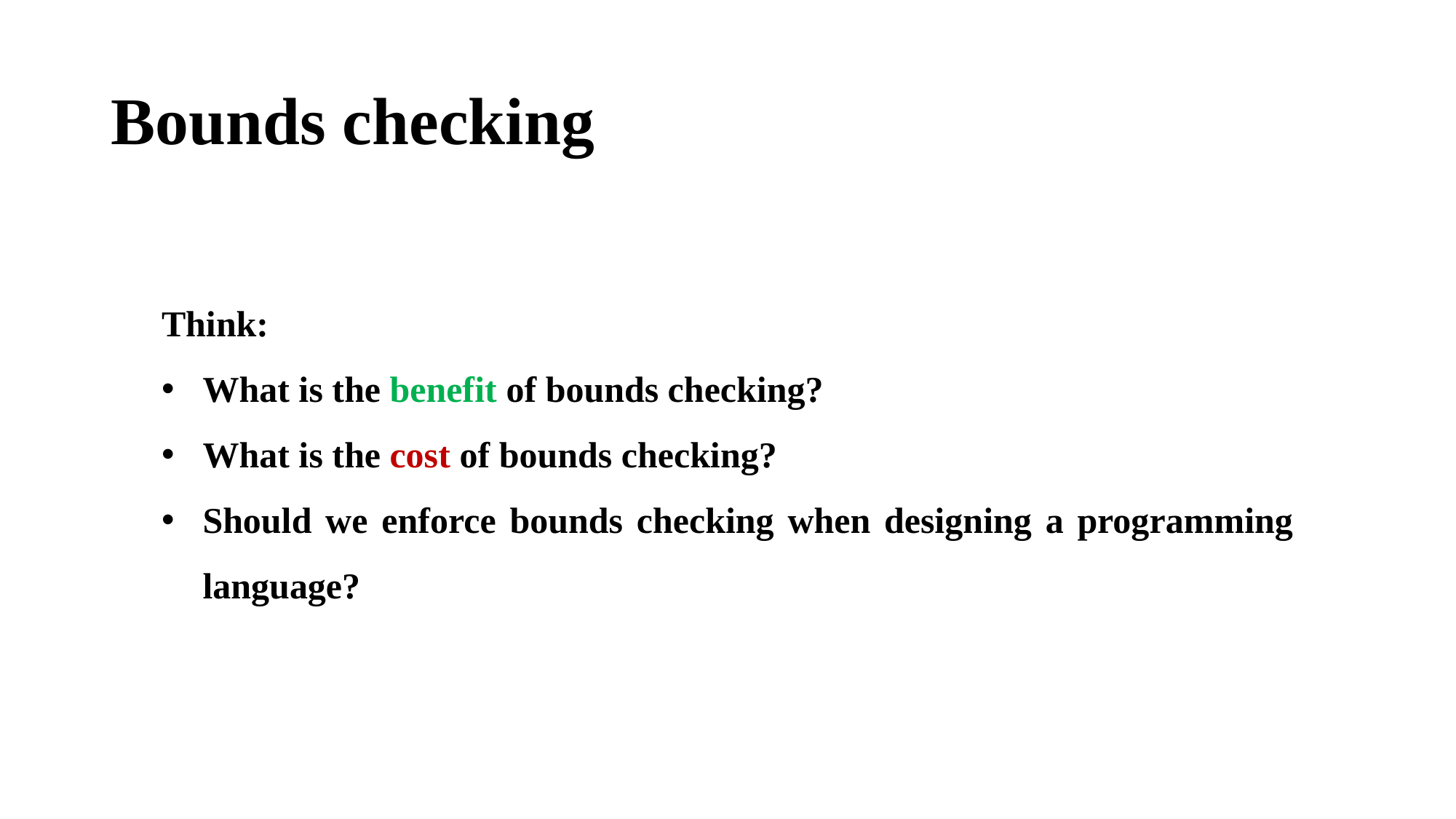

# Bounds checking
Think:
What is the benefit of bounds checking?
What is the cost of bounds checking?
Should we enforce bounds checking when designing a programming language?